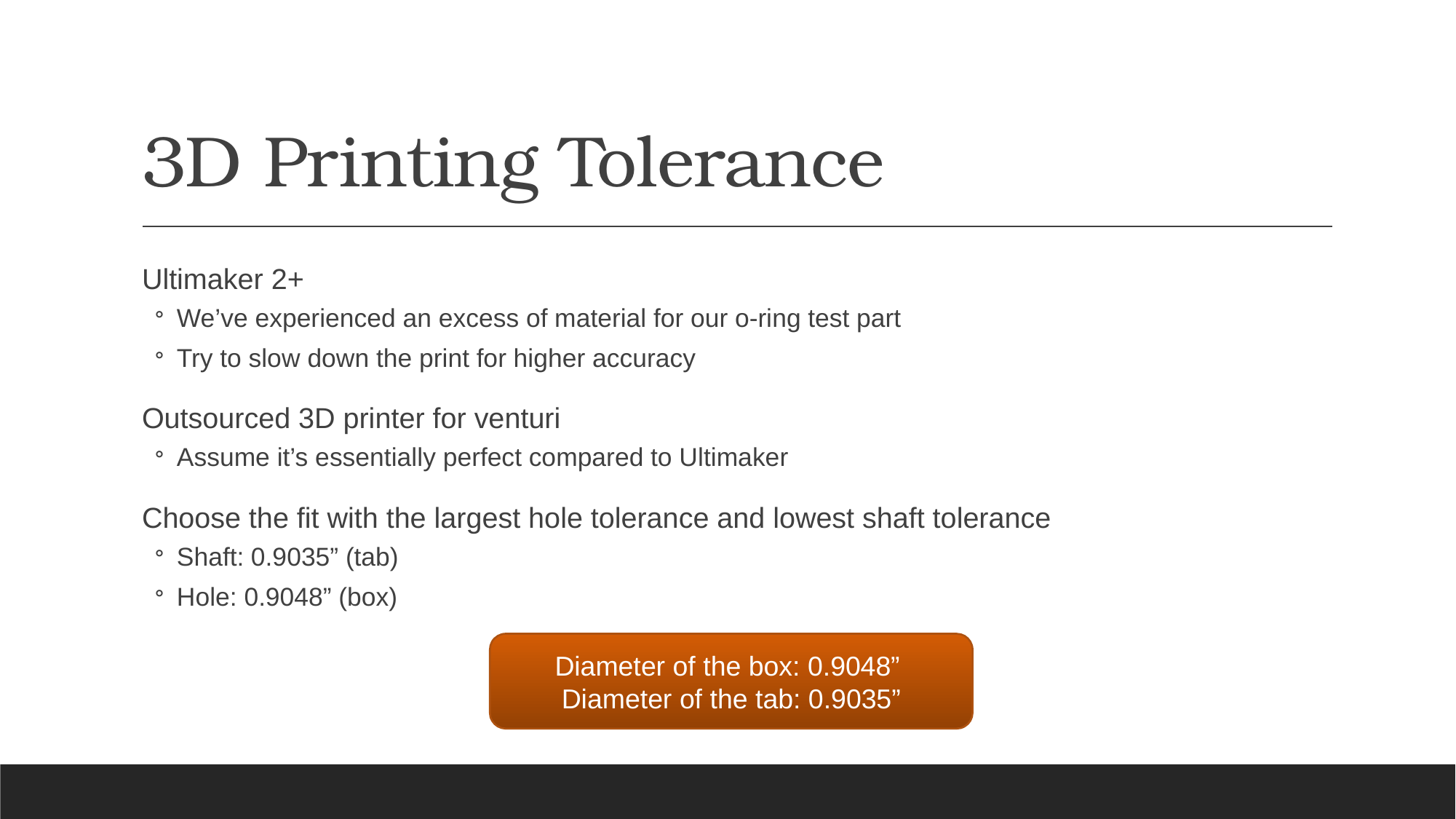

# 3D Printing Tolerance
Ultimaker 2+
We’ve experienced an excess of material for our o-ring test part
Try to slow down the print for higher accuracy
Outsourced 3D printer for venturi
Assume it’s essentially perfect compared to Ultimaker
Choose the fit with the largest hole tolerance and lowest shaft tolerance
Shaft: 0.9035” (tab)
Hole: 0.9048” (box)

Diameter of the box: 0.9048”
Diameter of the tab: 0.9035”